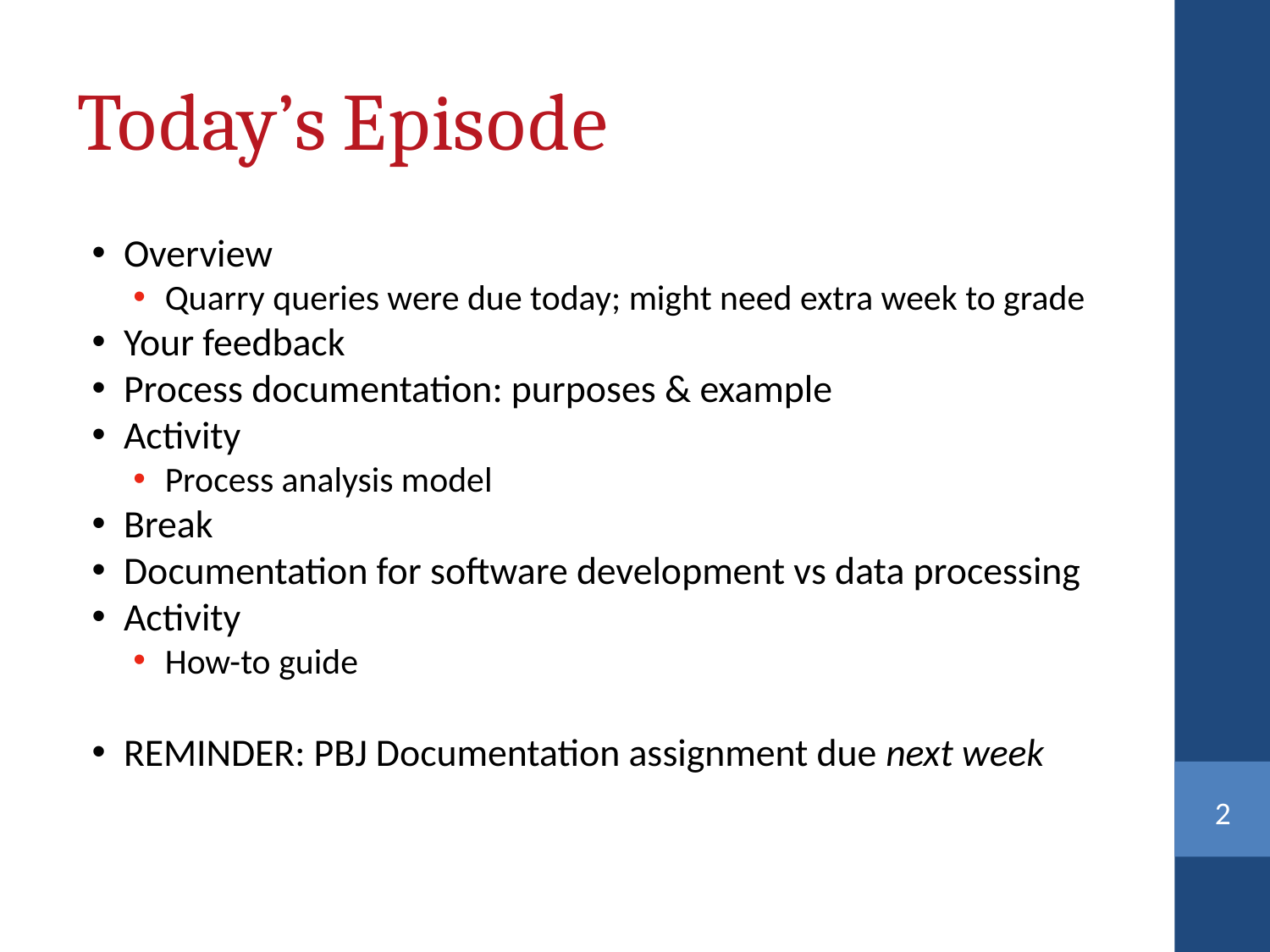

Today’s Episode
Overview
Quarry queries were due today; might need extra week to grade
Your feedback
Process documentation: purposes & example
Activity
Process analysis model
Break
Documentation for software development vs data processing
Activity
How-to guide

REMINDER: PBJ Documentation assignment due next week
2